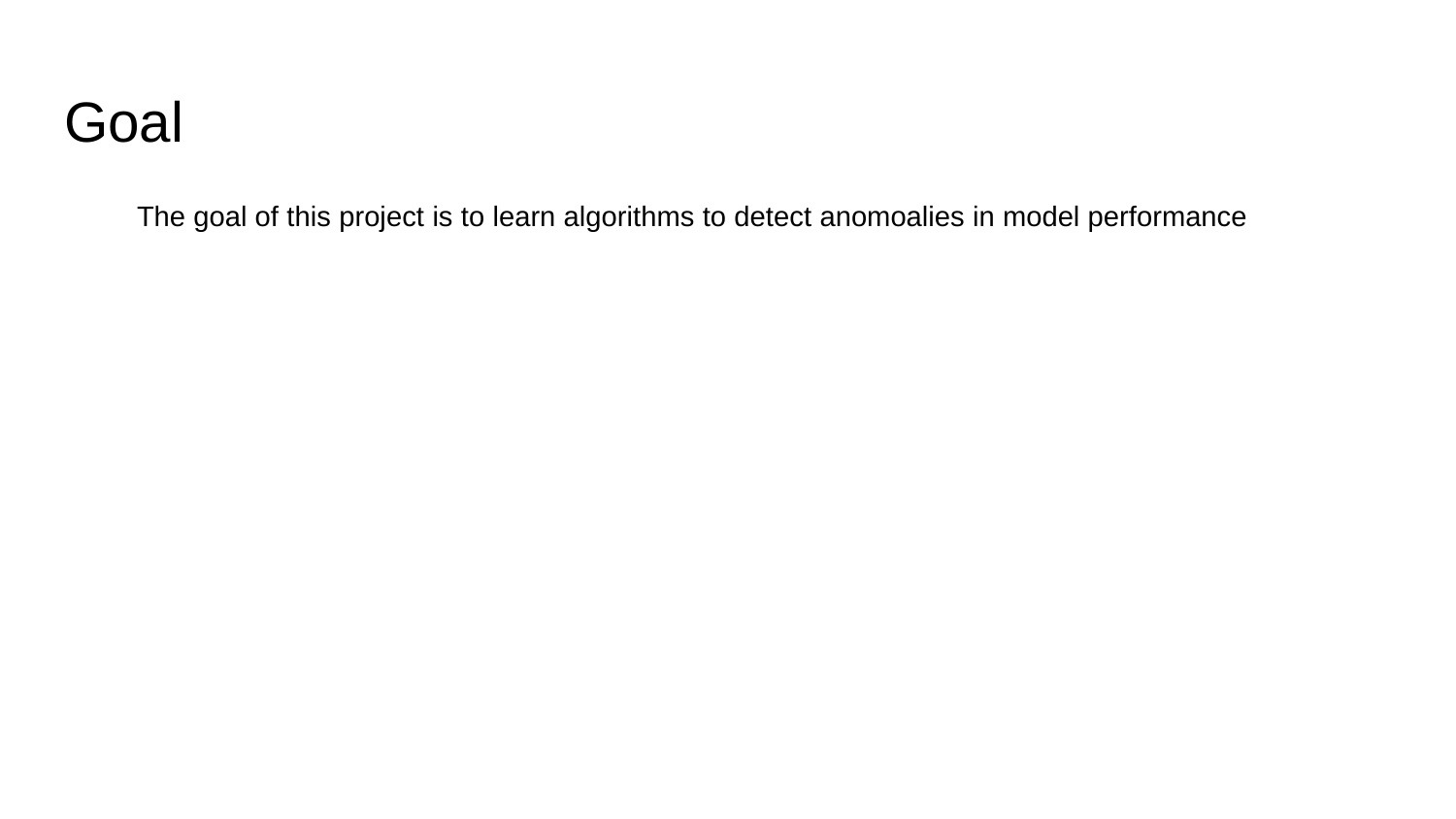

# Goal
The goal of this project is to learn algorithms to detect anomoalies in model performance